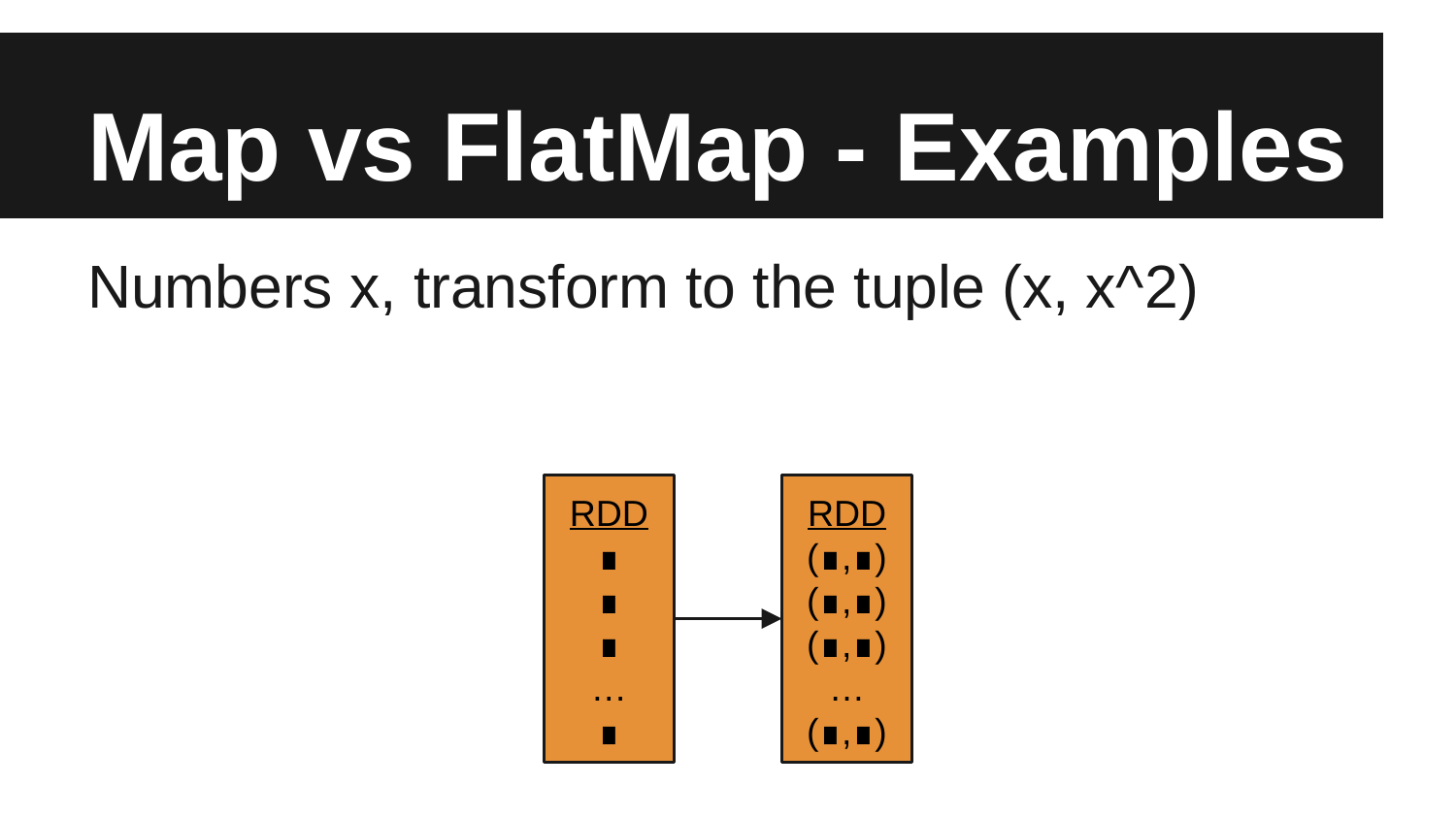

# Map vs FlatMap - Examples
Numbers x, transform to the tuple (x, x^2)

RDD
∎
∎
∎
…
∎
RDD
(∎,∎)
(∎,∎)
(∎,∎)
…
(∎,∎)